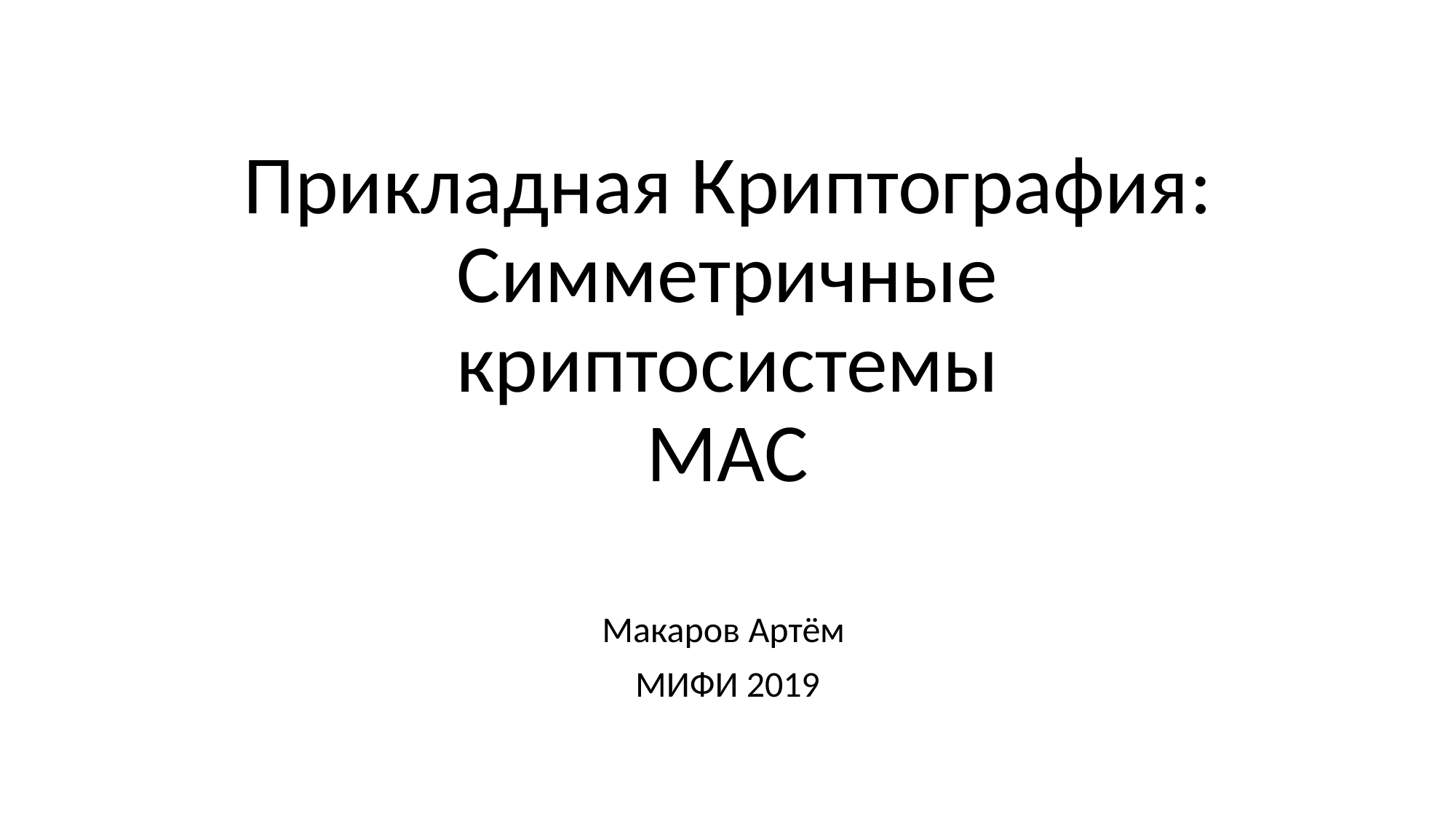

# Прикладная Криптография: Симметричные криптосистемы MAC
Макаров Артём
МИФИ 2019